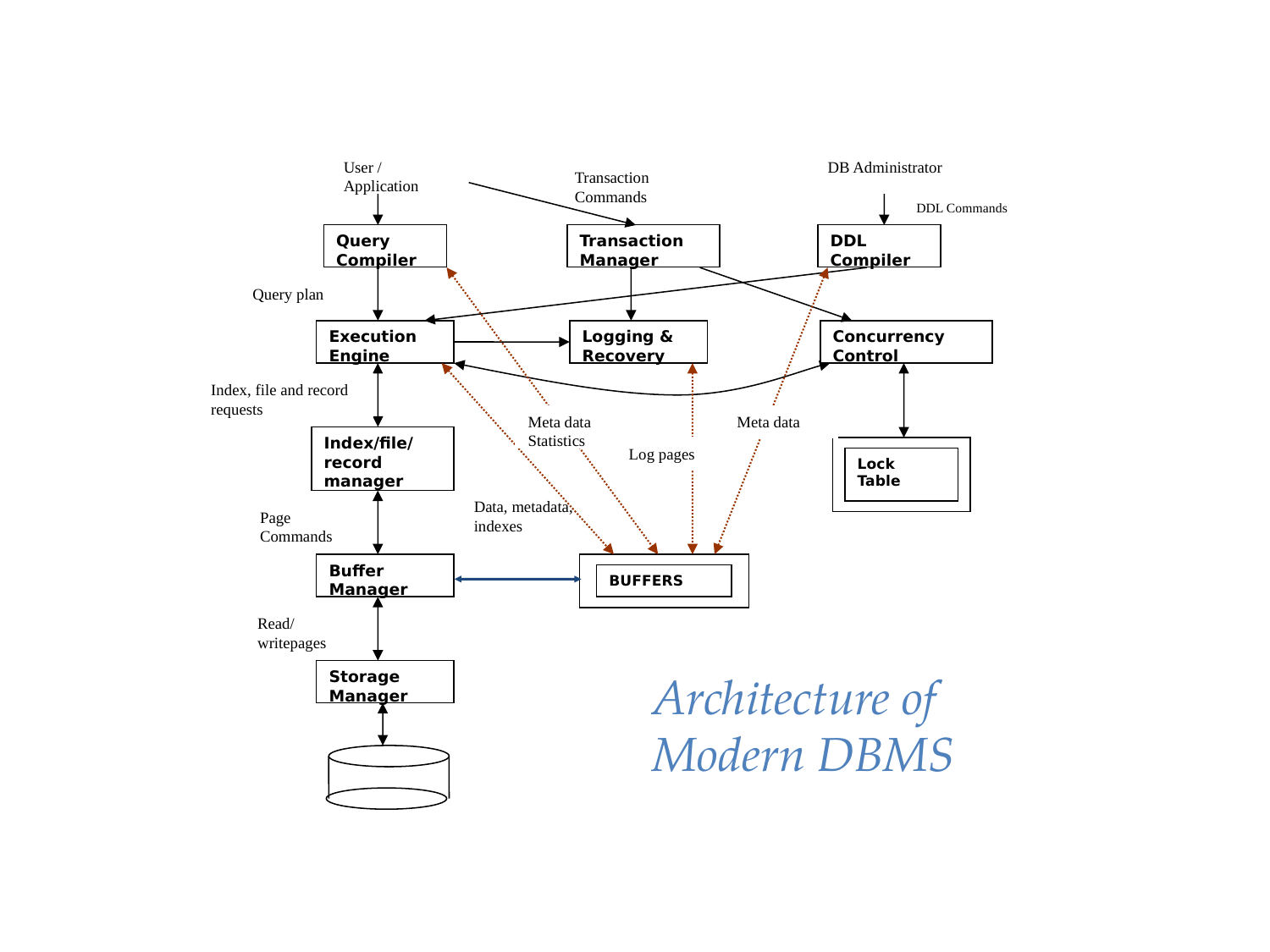

User / Application
DB Administrator
Transaction Commands

DDL Commands
Query Compiler
Transaction Manager
DDL Compiler

Query plan
Execution Engine
Logging & Recovery
Concurrency Control

Index, file and record requests
Meta data
Statistics
Meta data
Index/file/record manager
Log pages

Lock
Table

Data, metadata,
indexes
Page Commands
Buffer Manager

BUFFERS
Read/writepages
Storage Manager

Architecture of  Modern DBMS